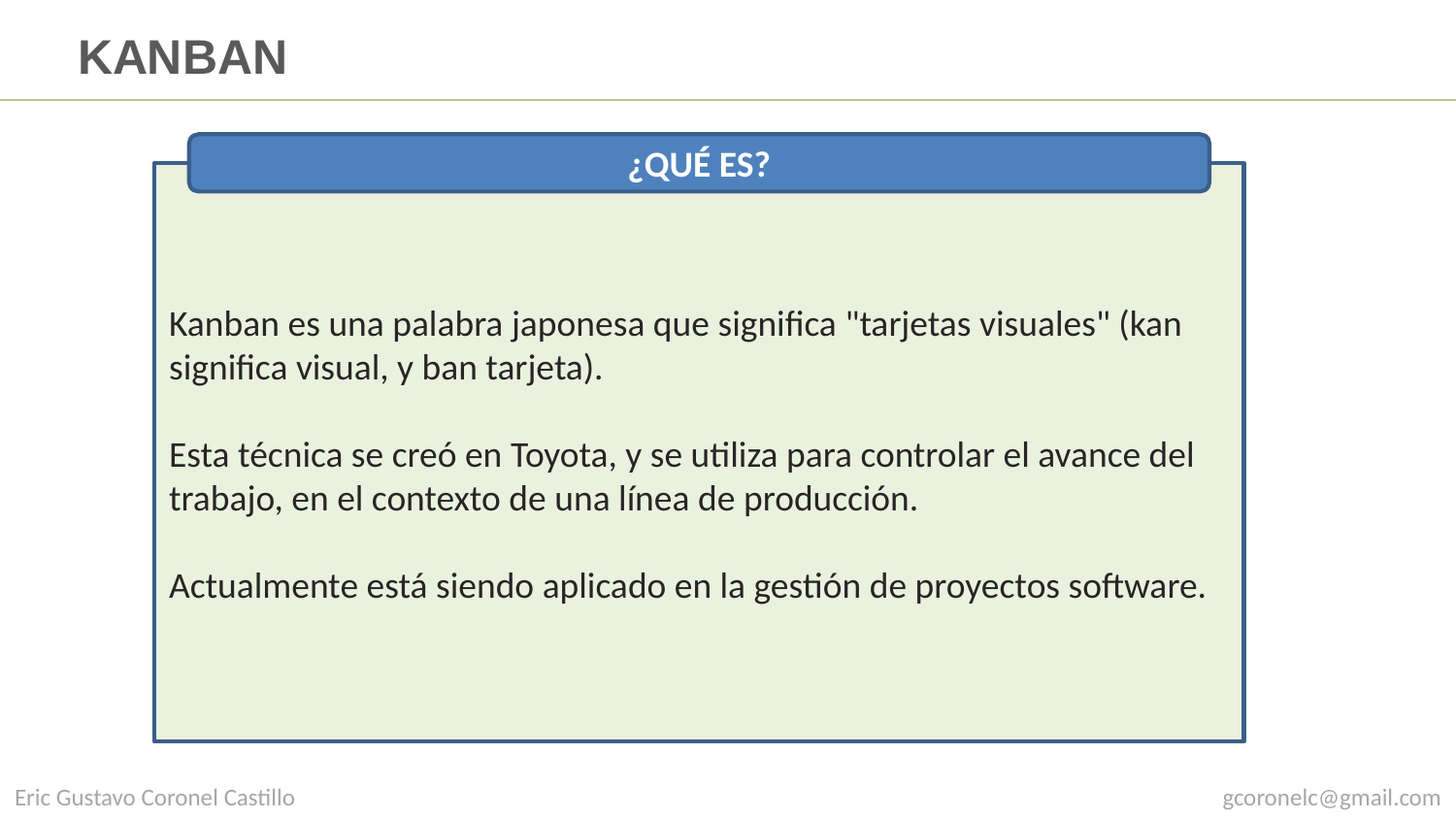

# KANBAN
¿QUÉ ES?
Kanban es una palabra japonesa que significa "tarjetas visuales" (kan significa visual, y ban tarjeta).

Esta técnica se creó en Toyota, y se utiliza para controlar el avance del trabajo, en el contexto de una línea de producción.

Actualmente está siendo aplicado en la gestión de proyectos software.